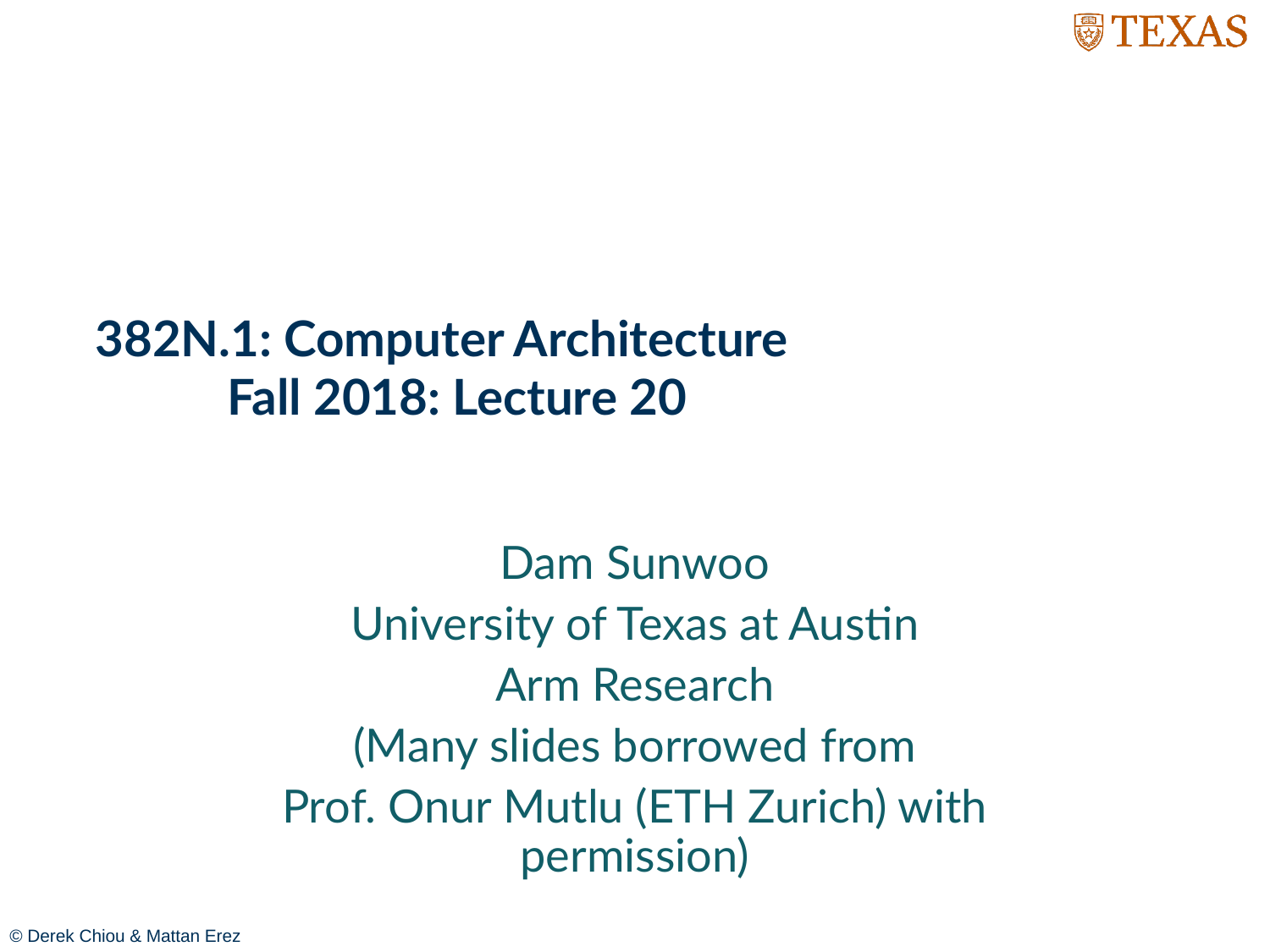

# 382N.1: Computer Architecture Fall 2018: Lecture 20
Dam Sunwoo
University of Texas at Austin
Arm Research
(Many slides borrowed from
Prof. Onur Mutlu (ETH Zurich) with permission)